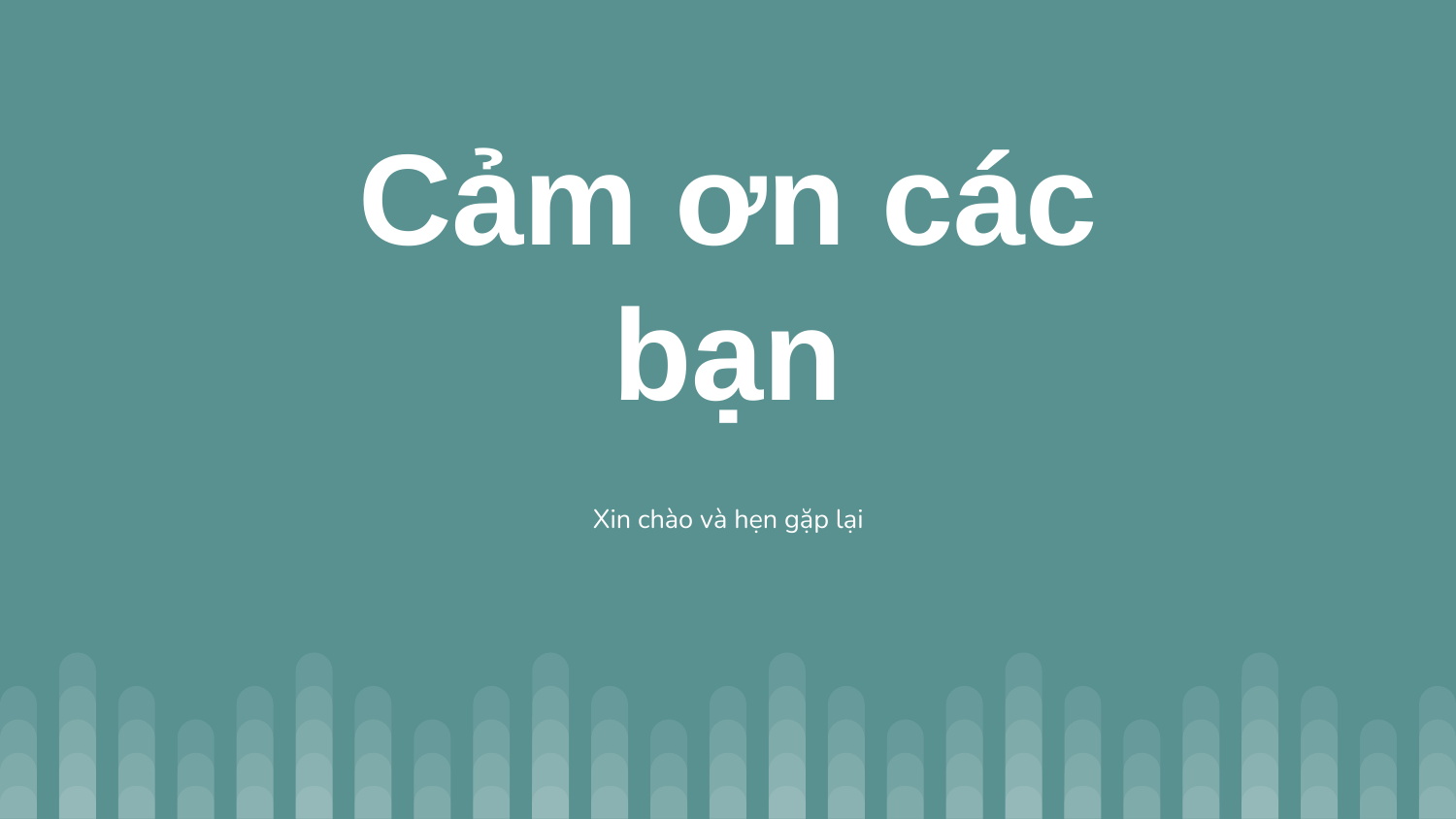

# Cảm ơn các bạn
Xin chào và hẹn gặp lại